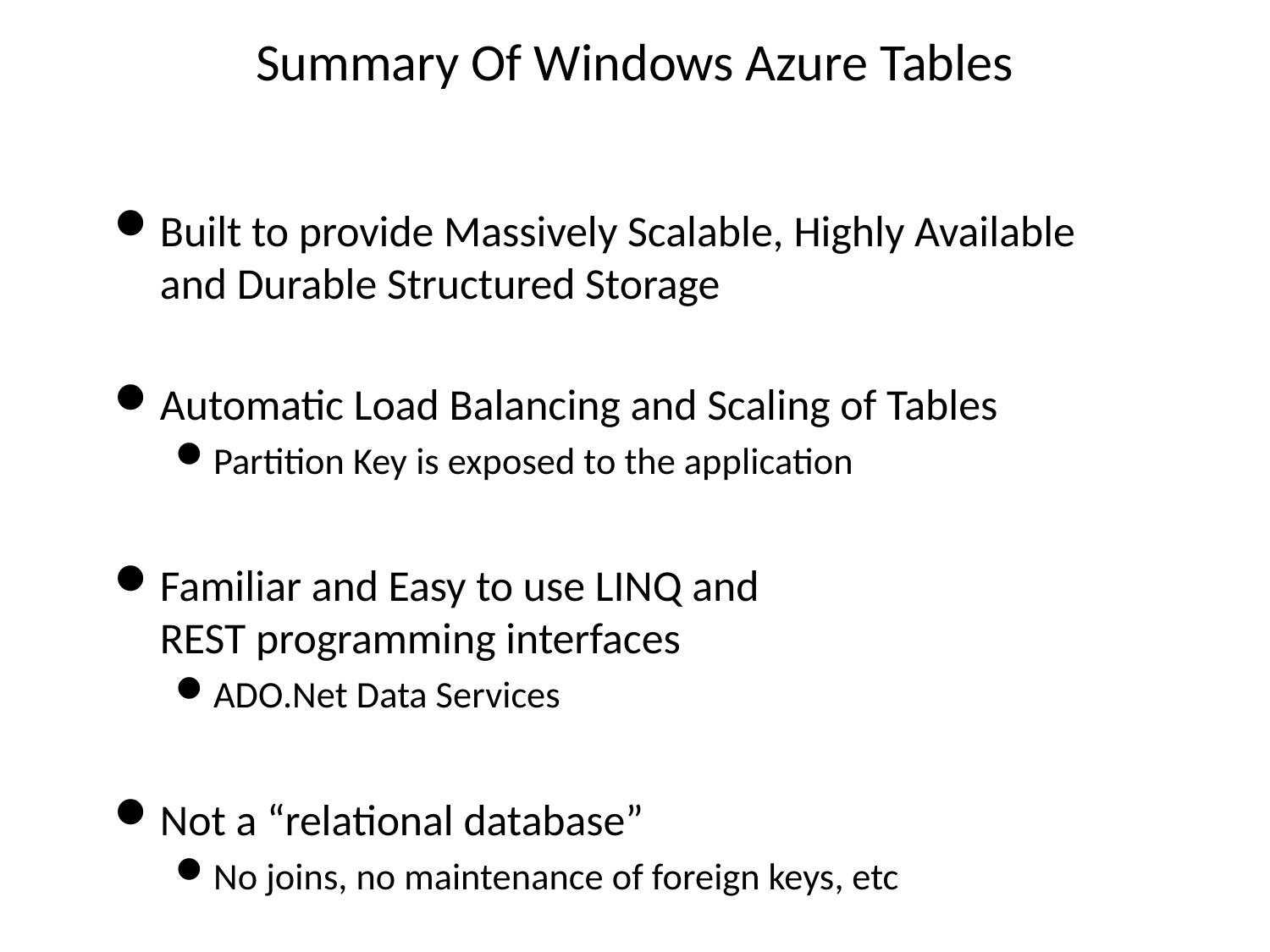

# Summary Of Windows Azure Tables
Built to provide Massively Scalable, Highly Available
and Durable Structured Storage

Automatic Load Balancing and Scaling of Tables
Partition Key is exposed to the application

Familiar and Easy to use LINQ and
REST programming interfaces
ADO.Net Data Services

Not a “relational database”
No joins, no maintenance of foreign keys, etc